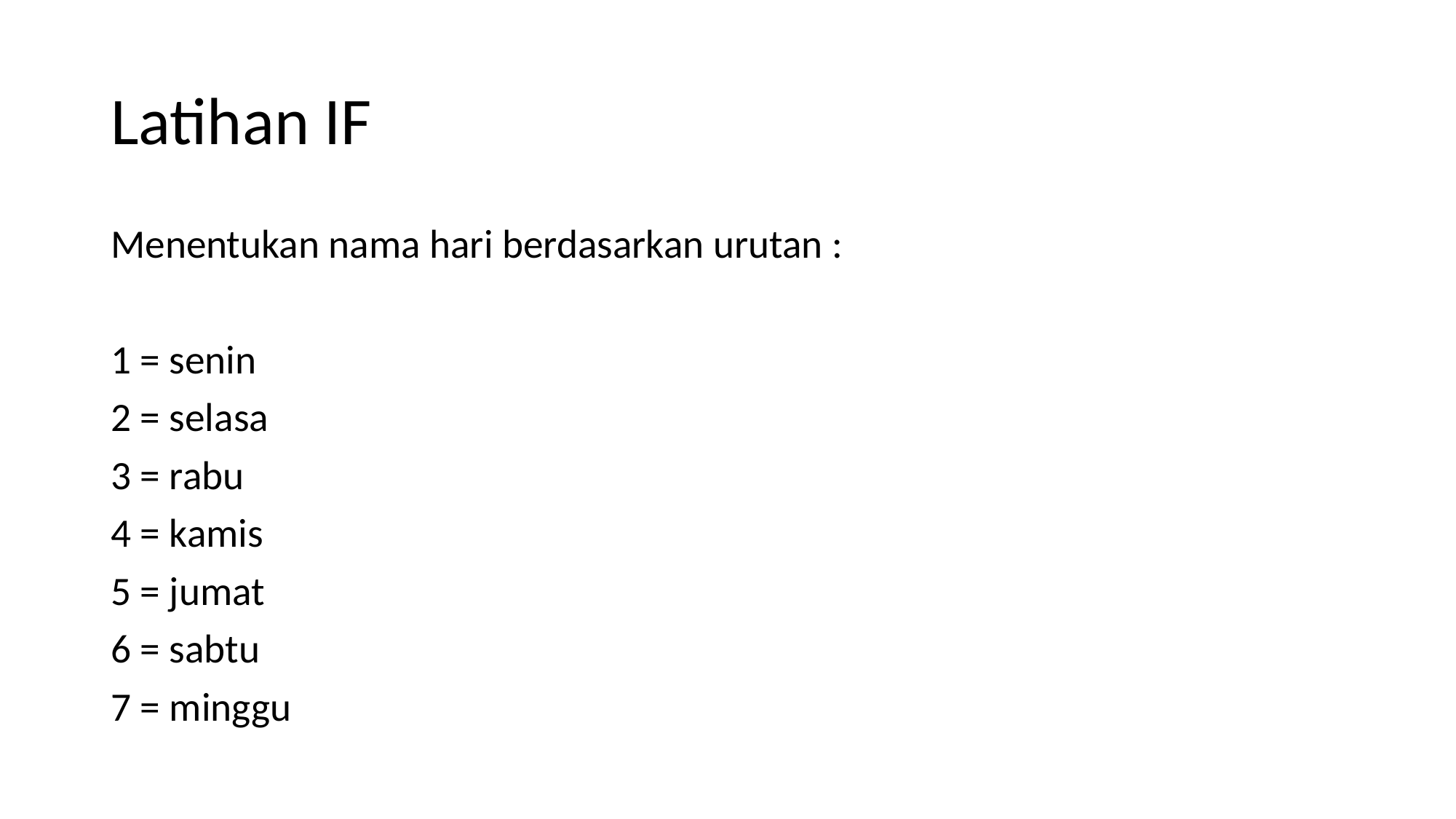

# Latihan IF
Menentukan nama hari berdasarkan urutan :

1 = senin
2 = selasa
3 = rabu
4 = kamis
5 = jumat
6 = sabtu
7 = minggu